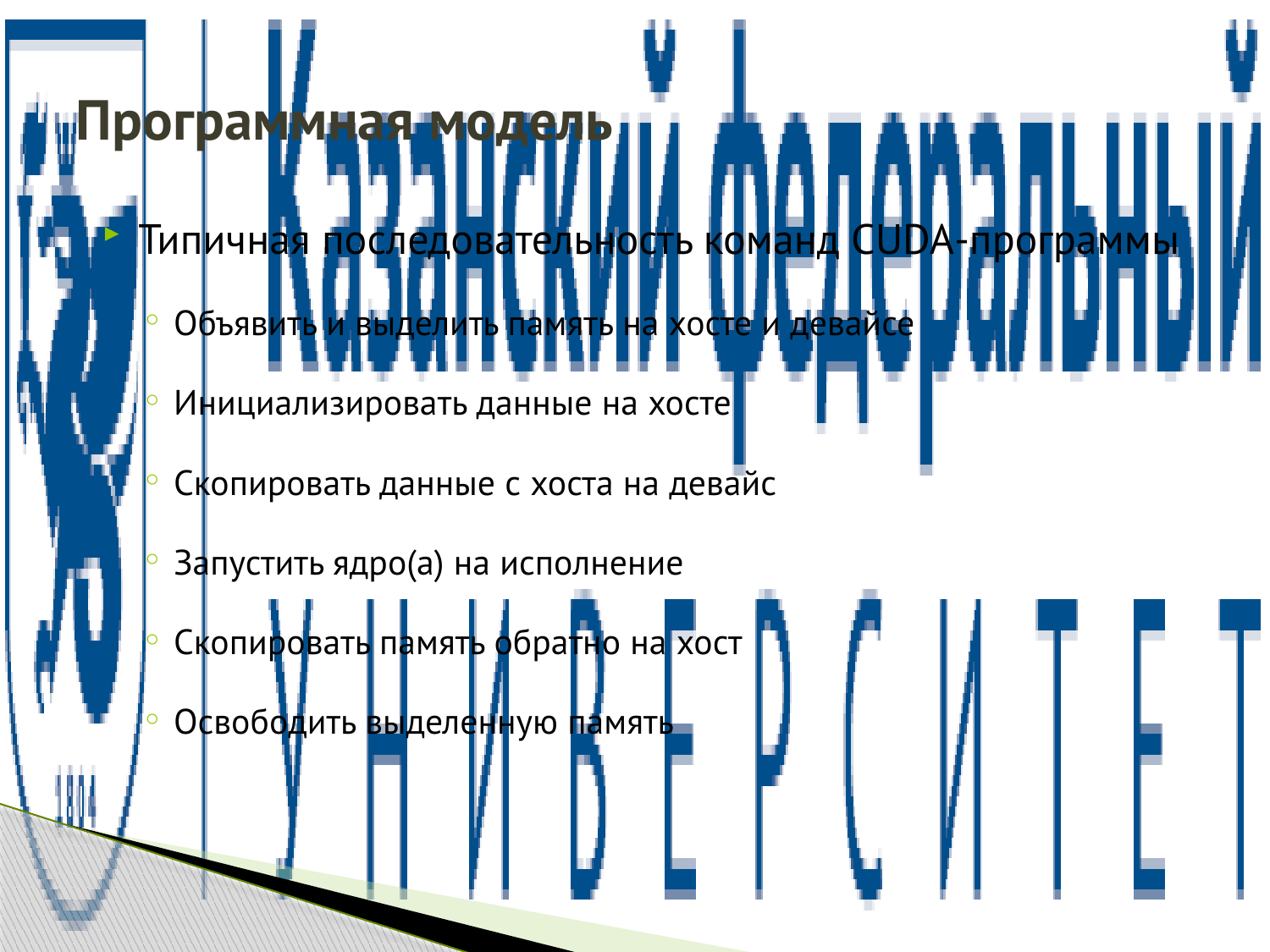

# Программная модель
Типичная последовательность команд CUDA-программы
Объявить и выделить память на хосте и девайсе
Инициализировать данные на хосте
Скопировать данные с хоста на девайс
Запустить ядро(а) на исполнение
Скопировать память обратно на хост
Освободить выделенную память